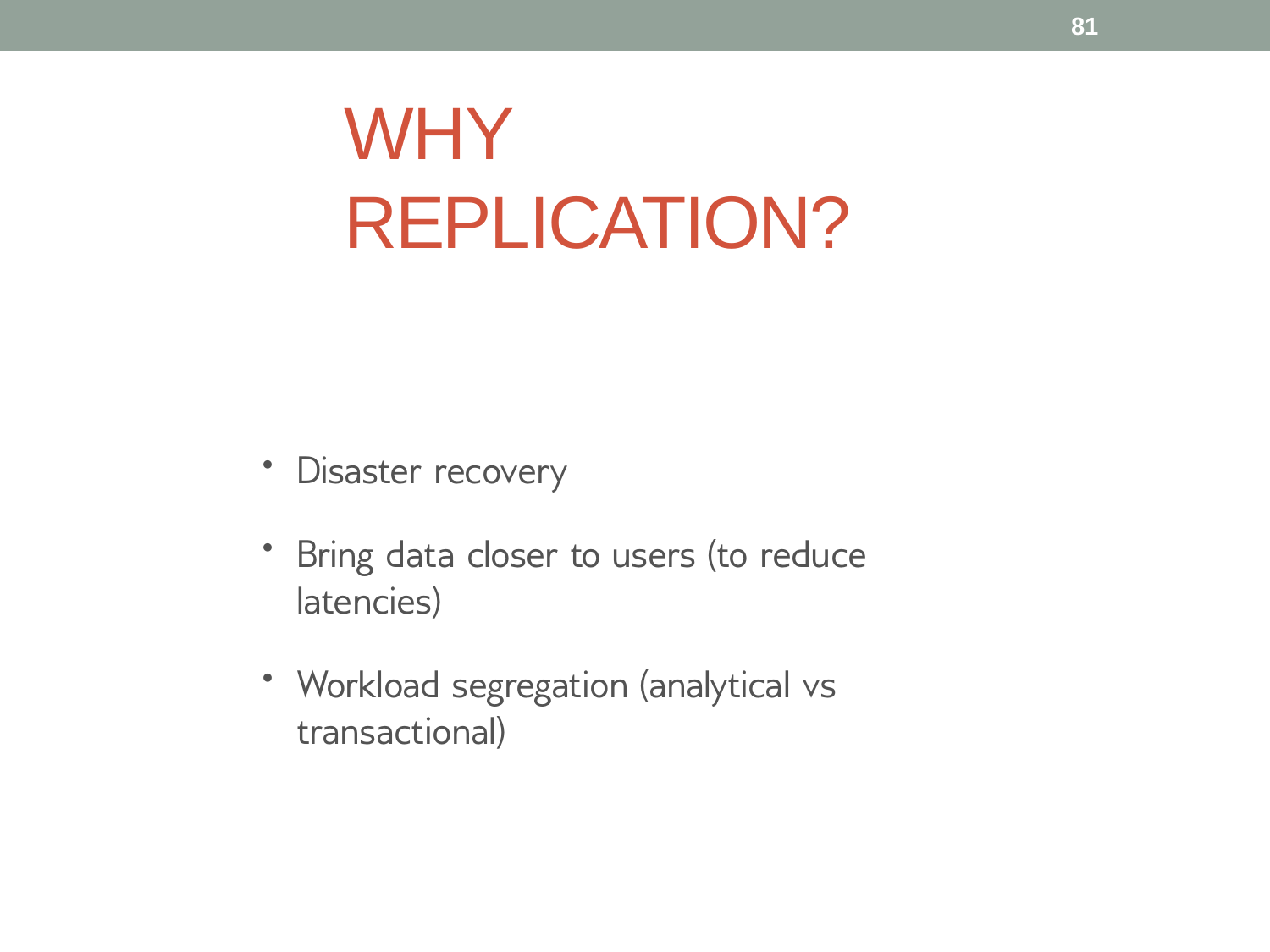

81
# WHY REPLICATION?
Disaster recovery
Bring data closer to users (to reduce latencies)
Workload segregation (analytical vs transactional)